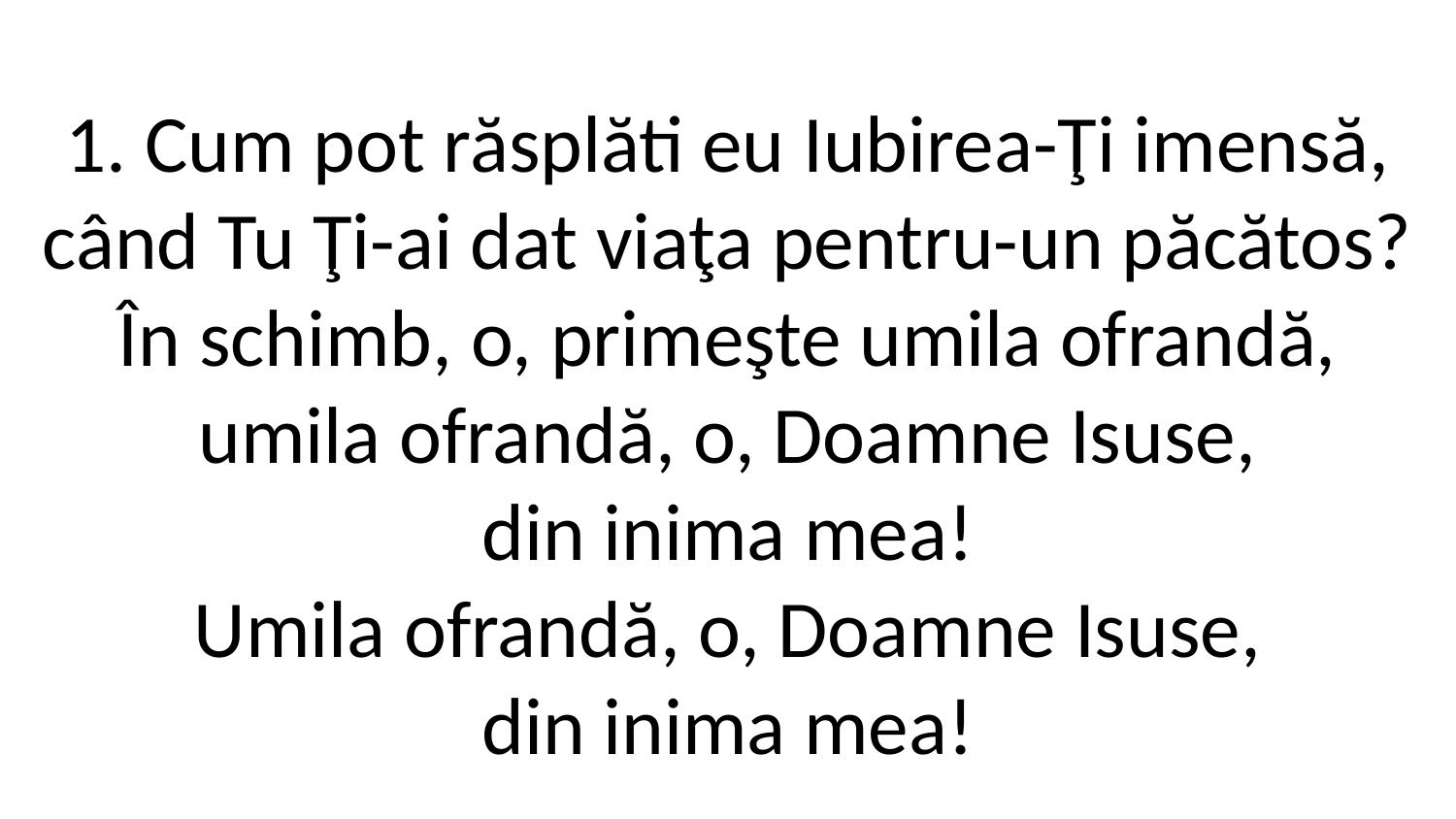

1. Cum pot răsplăti eu Iubirea-Ţi imensă,
când Tu Ţi-ai dat viaţa pentru-un păcătos?
În schimb, o, primeşte umila ofrandă,
umila ofrandă, o, Doamne Isuse,
din inima mea!
Umila ofrandă, o, Doamne Isuse,
din inima mea!